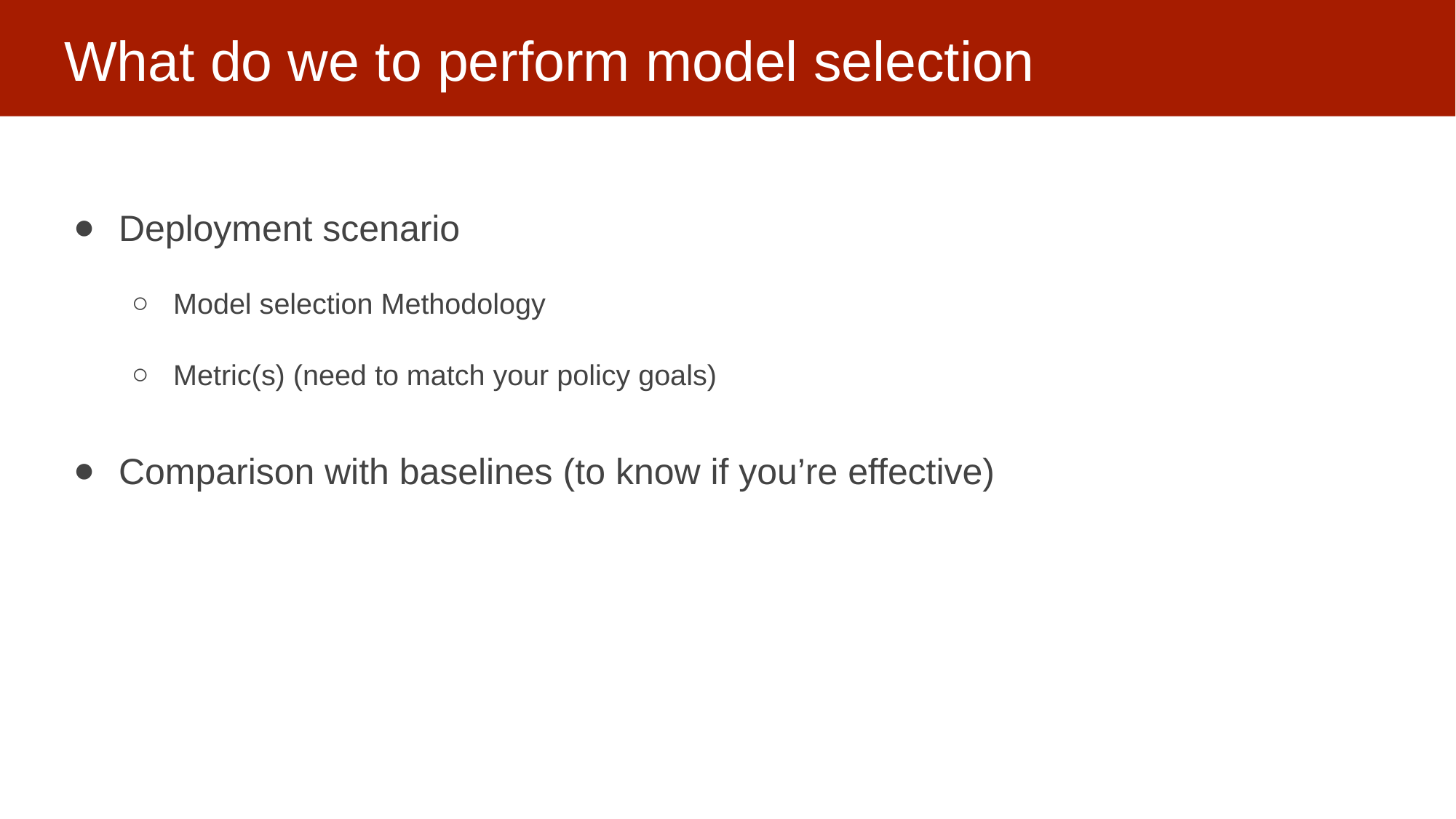

# What do we to perform model selection
Deployment scenario
Model selection Methodology
Metric(s) (need to match your policy goals)

Comparison with baselines (to know if you’re effective)